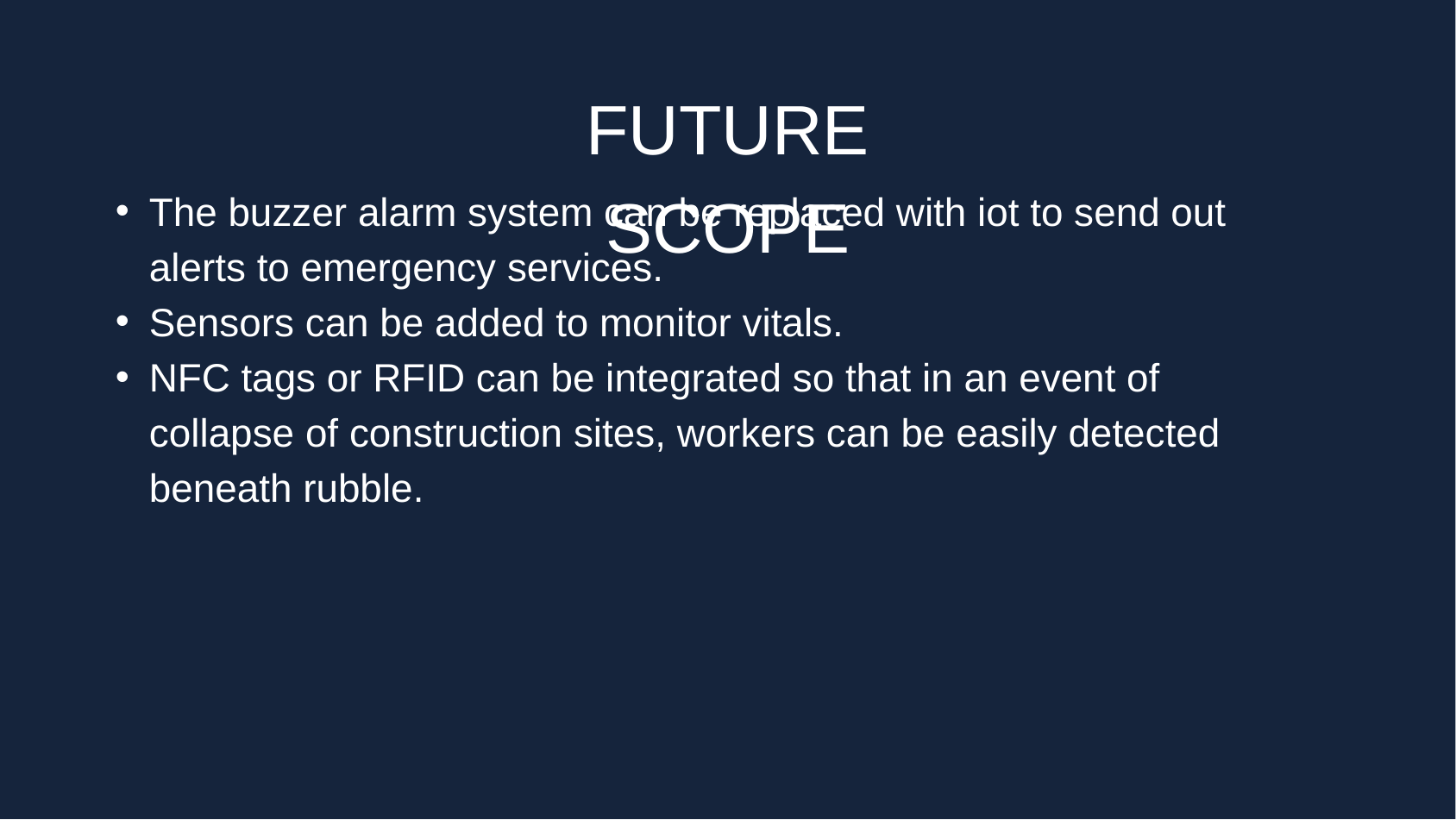

FUTURE SCOPE
The buzzer alarm system can be replaced with iot to send out alerts to emergency services.
Sensors can be added to monitor vitals.
NFC tags or RFID can be integrated so that in an event of collapse of construction sites, workers can be easily detected beneath rubble.